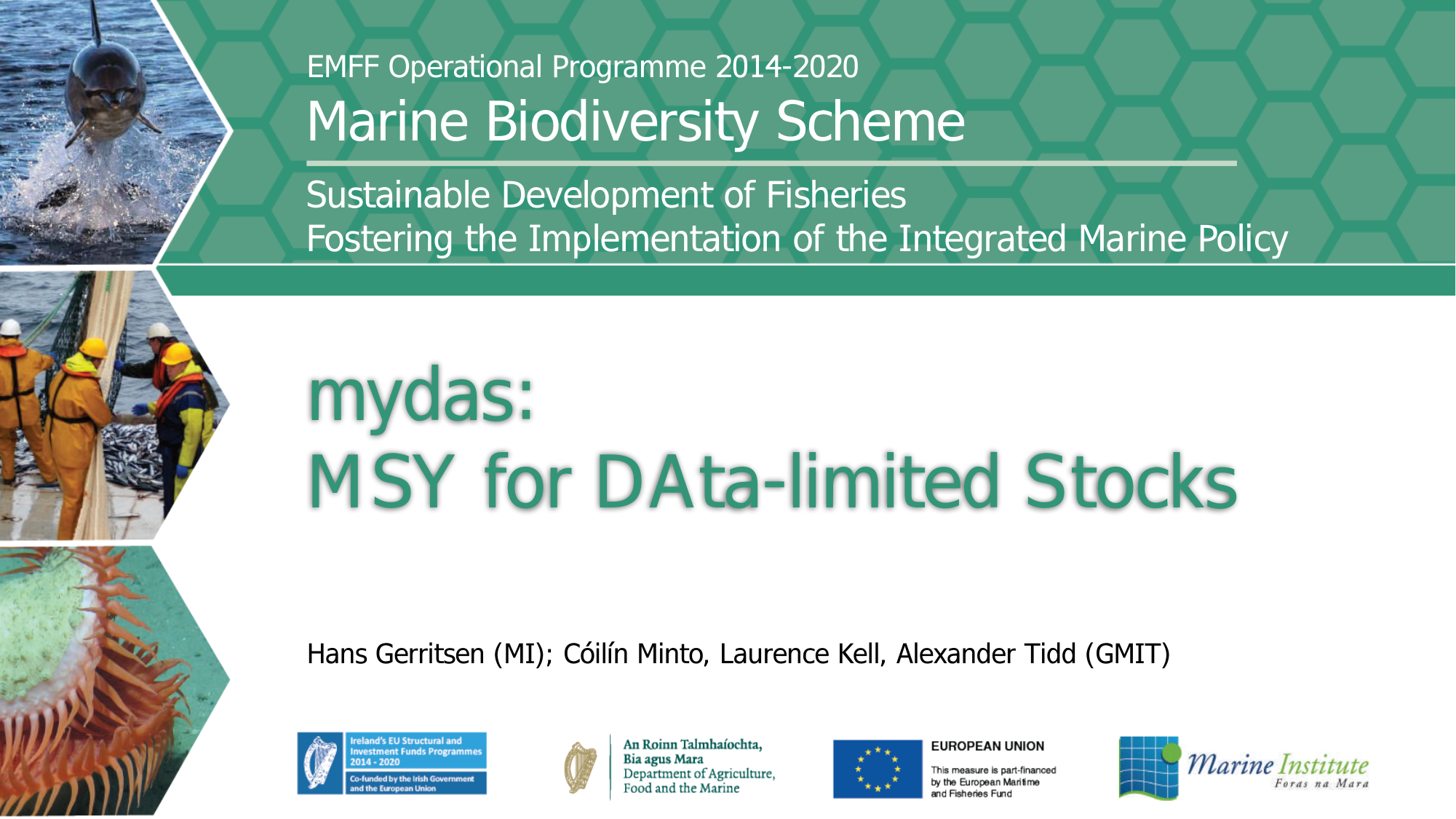

# mydas: MSY for DAta-limited Stocks
Hans Gerritsen (MI); Cóilín Minto, Laurence Kell, Alexander Tidd (GMIT)